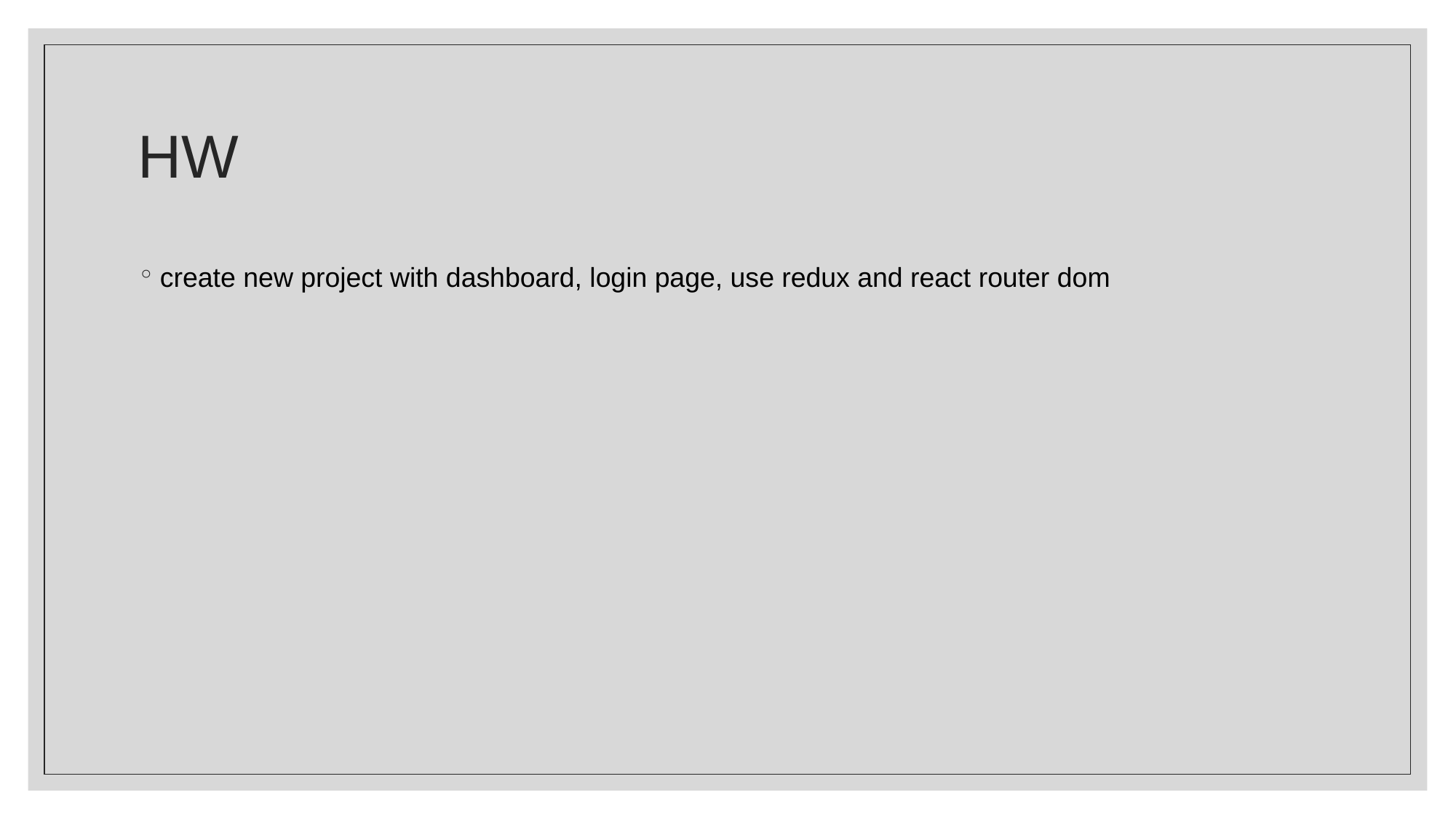

# HW
create new project with dashboard, login page, use redux and react router dom